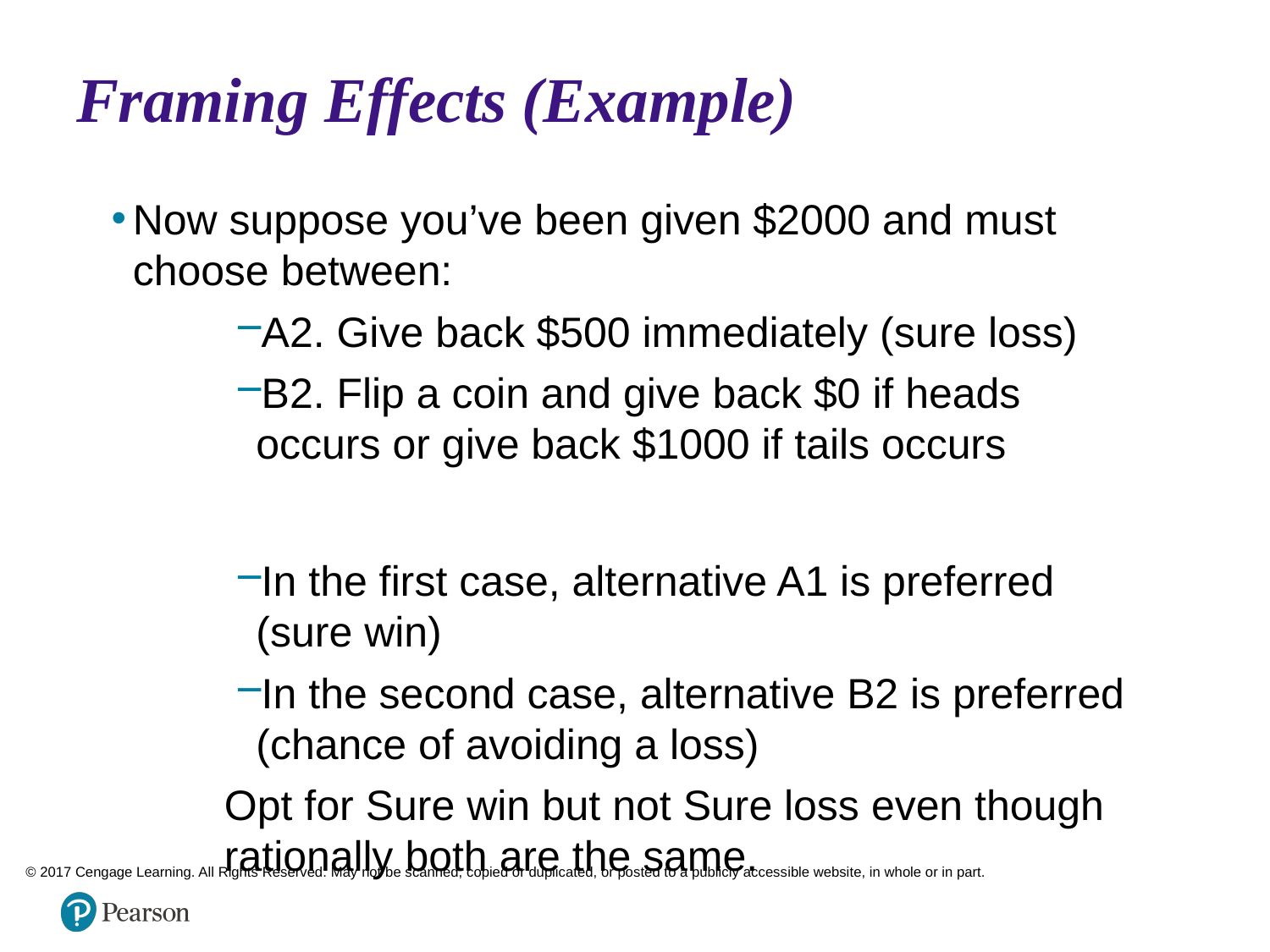

# Framing Effects (Example)
Now suppose you’ve been given $2000 and must choose between:
A2. Give back $500 immediately (sure loss)
B2. Flip a coin and give back $0 if heads occurs or give back $1000 if tails occurs

In the first case, alternative A1 is preferred (sure win)
In the second case, alternative B2 is preferred (chance of avoiding a loss)
Opt for Sure win but not Sure loss even though rationally both are the same.

© 2017 Cengage Learning. All Rights Reserved. May not be scanned, copied or duplicated, or posted to a publicly accessible website, in whole or in part.